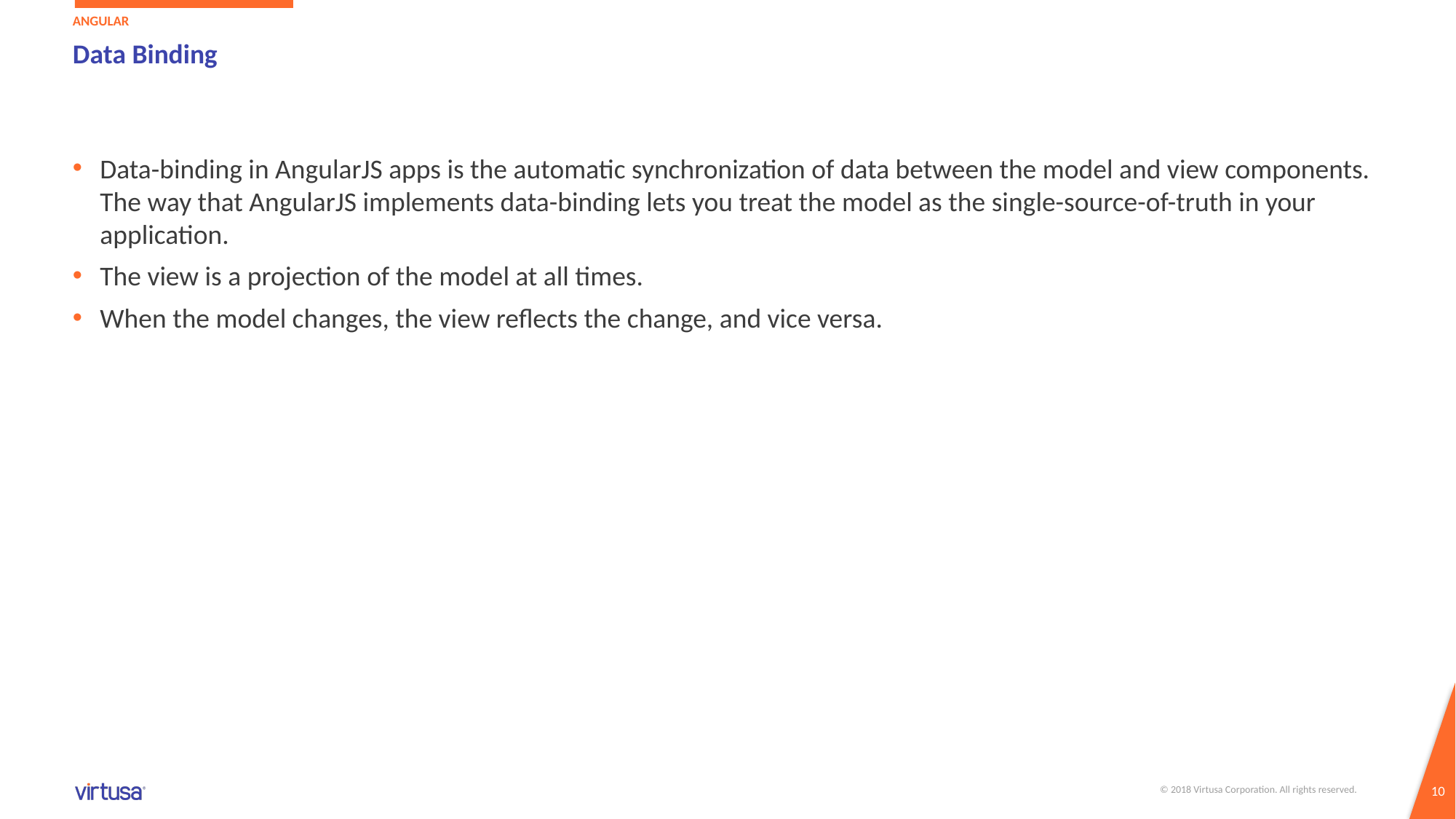

Angular
# Data Binding
Data-binding in AngularJS apps is the automatic synchronization of data between the model and view components. The way that AngularJS implements data-binding lets you treat the model as the single-source-of-truth in your application.
The view is a projection of the model at all times.
When the model changes, the view reflects the change, and vice versa.